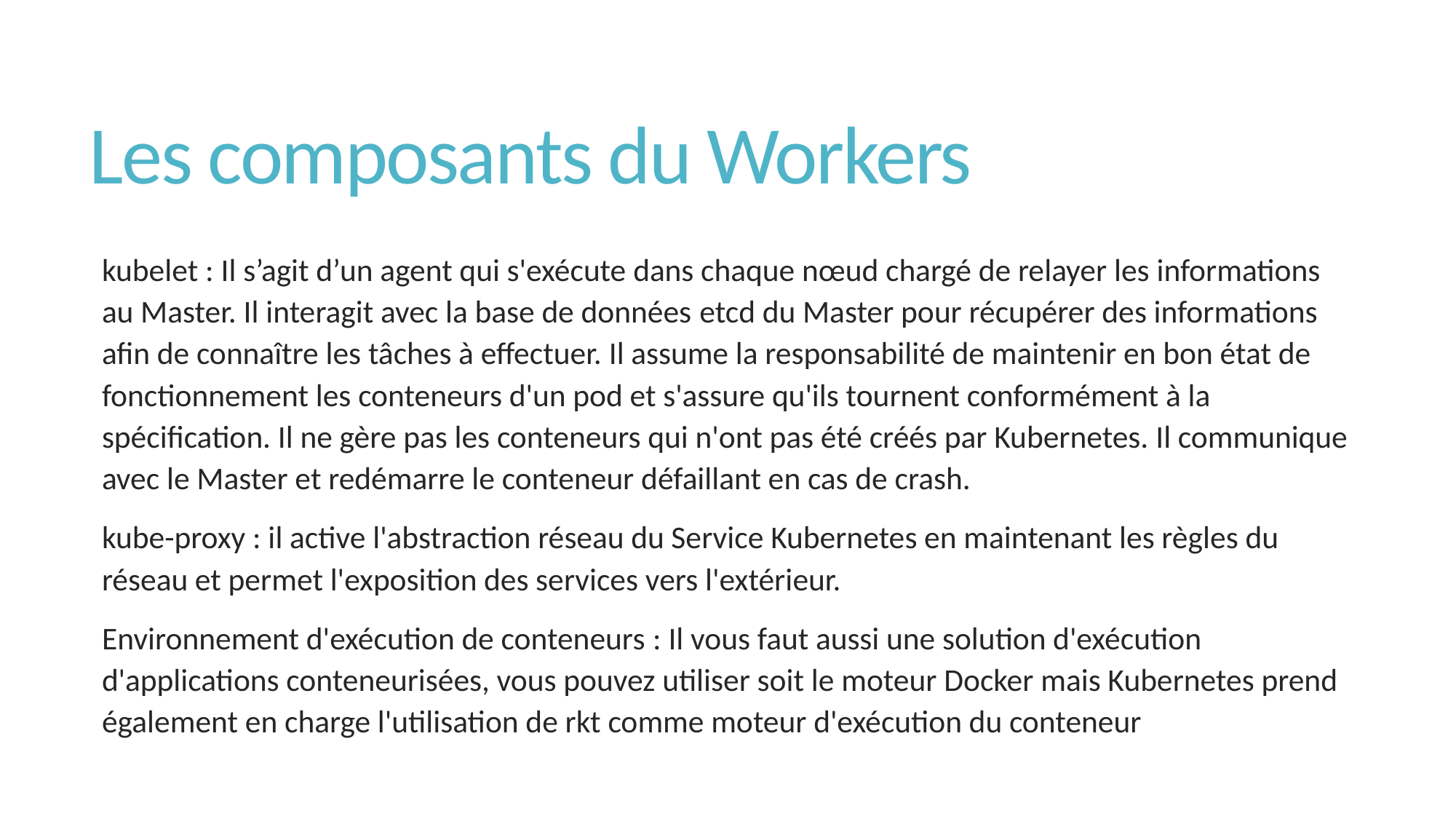

# Les composants du Workers
kubelet : Il s’agit d’un agent qui s'exécute dans chaque nœud chargé de relayer les informations au Master. Il interagit avec la base de données etcd du Master pour récupérer des informations afin de connaître les tâches à effectuer. Il assume la responsabilité de maintenir en bon état de fonctionnement les conteneurs d'un pod et s'assure qu'ils tournent conformément à la spécification. Il ne gère pas les conteneurs qui n'ont pas été créés par Kubernetes. Il communique avec le Master et redémarre le conteneur défaillant en cas de crash.
kube-proxy : il active l'abstraction réseau du Service Kubernetes en maintenant les règles du réseau et permet l'exposition des services vers l'extérieur.
Environnement d'exécution de conteneurs : Il vous faut aussi une solution d'exécution d'applications conteneurisées, vous pouvez utiliser soit le moteur Docker mais Kubernetes prend également en charge l'utilisation de rkt comme moteur d'exécution du conteneur